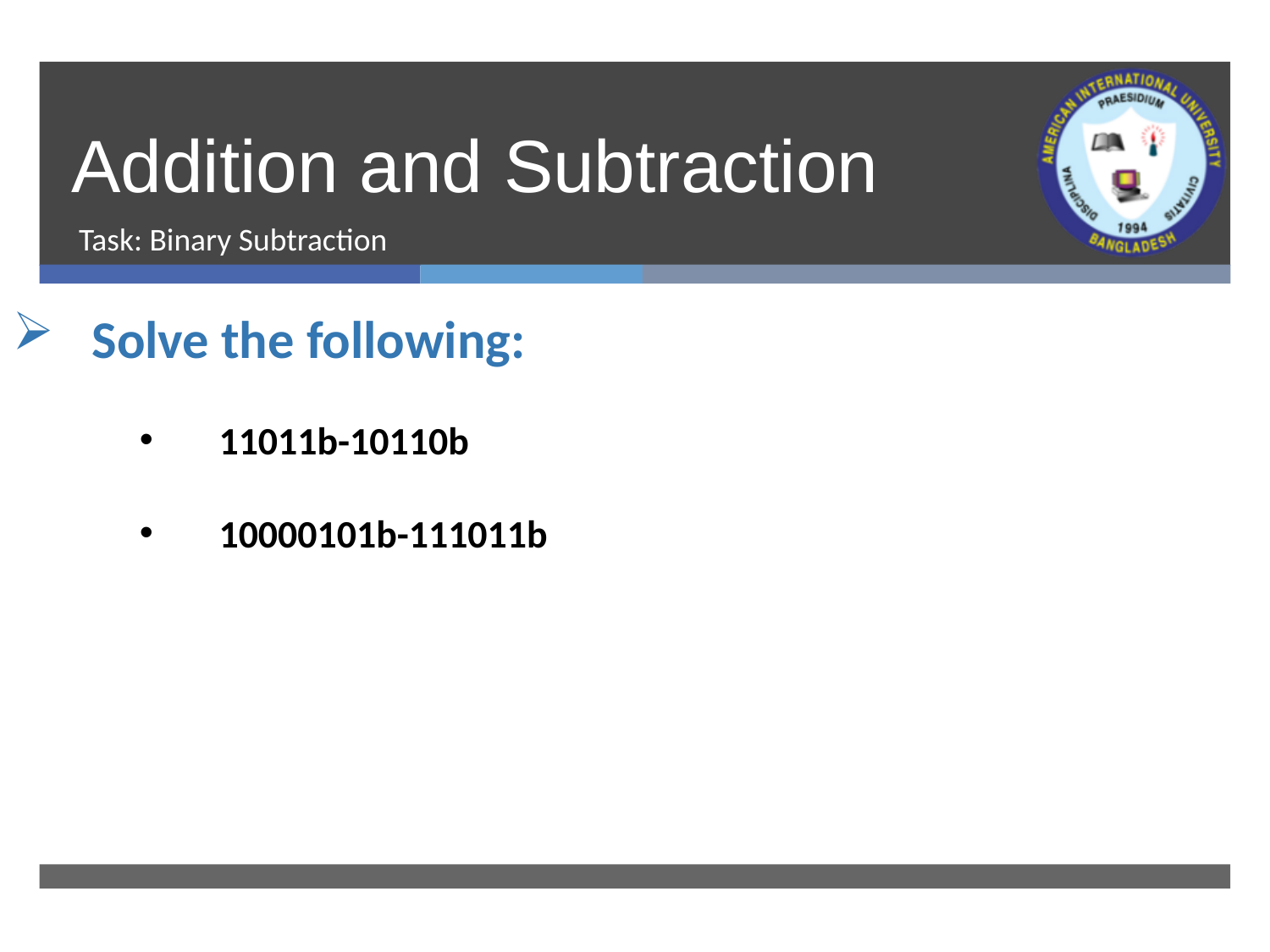

# Addition and Subtraction
Task: Binary Subtraction
Solve the following:

11011b-10110b

10000101b-111011b